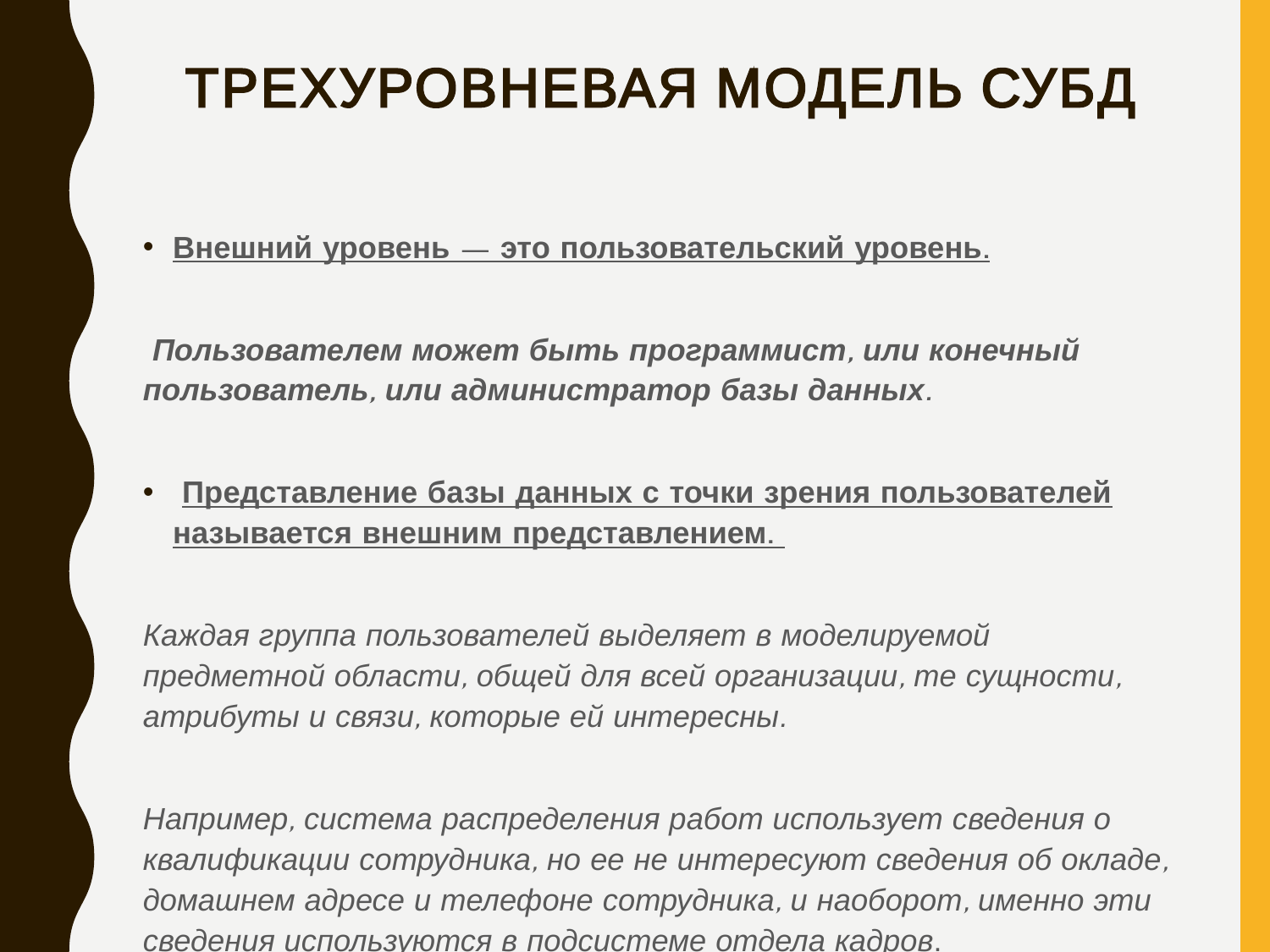

# Трехуровневая модель СУБД
Внешний уровень — это пользовательский уровень.

 Пользователем может быть программист, или конечный пользователь, или администратор базы данных.

 Представление базы данных с точки зрения пользователей называется внешним представлением.

Каждая группа пользователей выделяет в моделируемой предметной области, общей для всей организации, те сущности, атрибуты и связи, которые ей интересны.

Например, система распределения работ использует сведения о квалификации сотрудника, но ее не интересуют сведения об окладе, домашнем адресе и телефоне сотрудника, и наоборот, именно эти сведения используются в подсистеме отдела кадров.